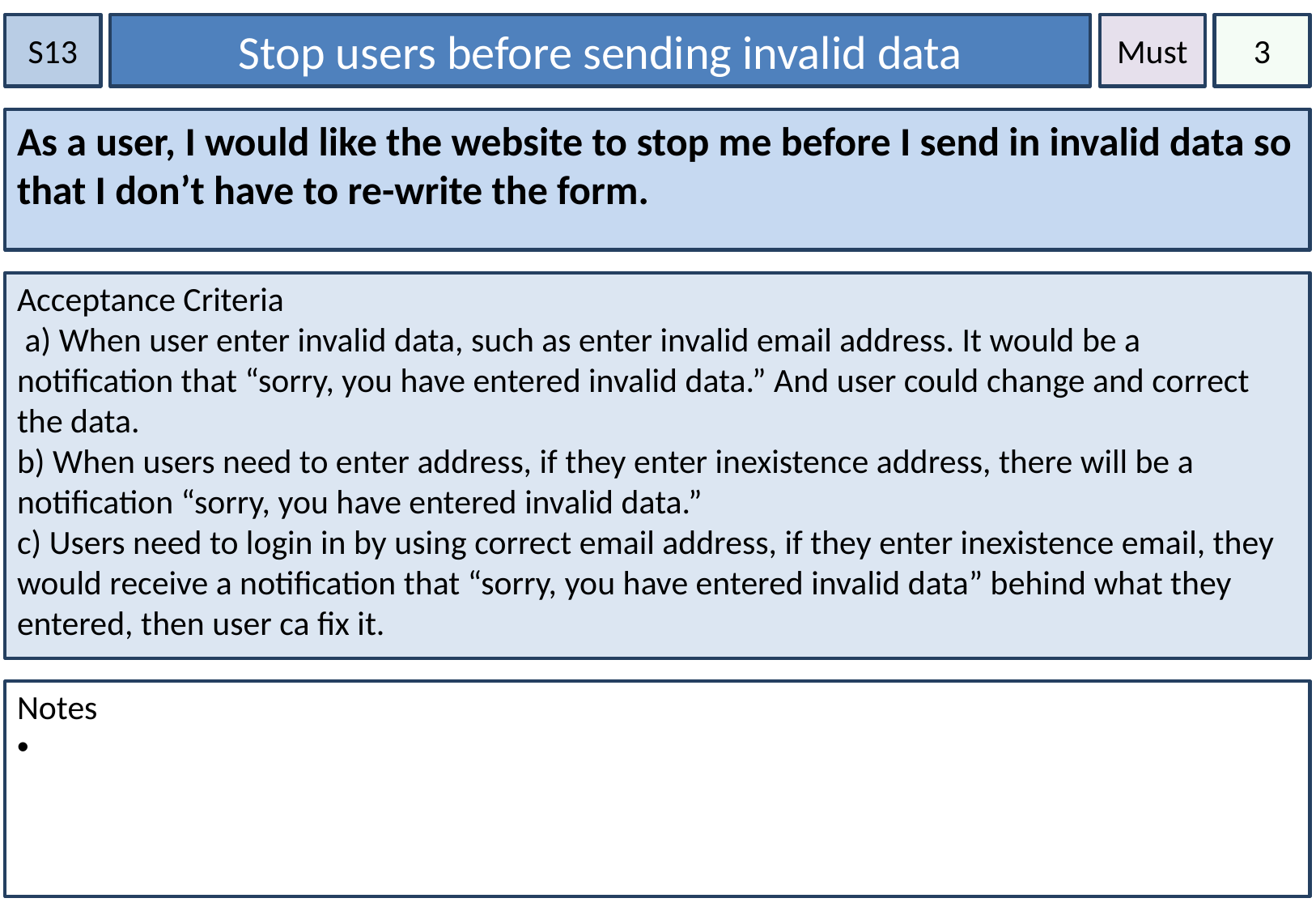

S13
Stop users before sending invalid data
Must
3
As a user, I would like the website to stop me before I send in invalid data so that I don’t have to re-write the form.
Acceptance Criteria
 a) When user enter invalid data, such as enter invalid email address. It would be a notification that “sorry, you have entered invalid data.” And user could change and correct the data.
b) When users need to enter address, if they enter inexistence address, there will be a notification “sorry, you have entered invalid data.”
c) Users need to login in by using correct email address, if they enter inexistence email, they would receive a notification that “sorry, you have entered invalid data” behind what they entered, then user ca fix it.

Notes